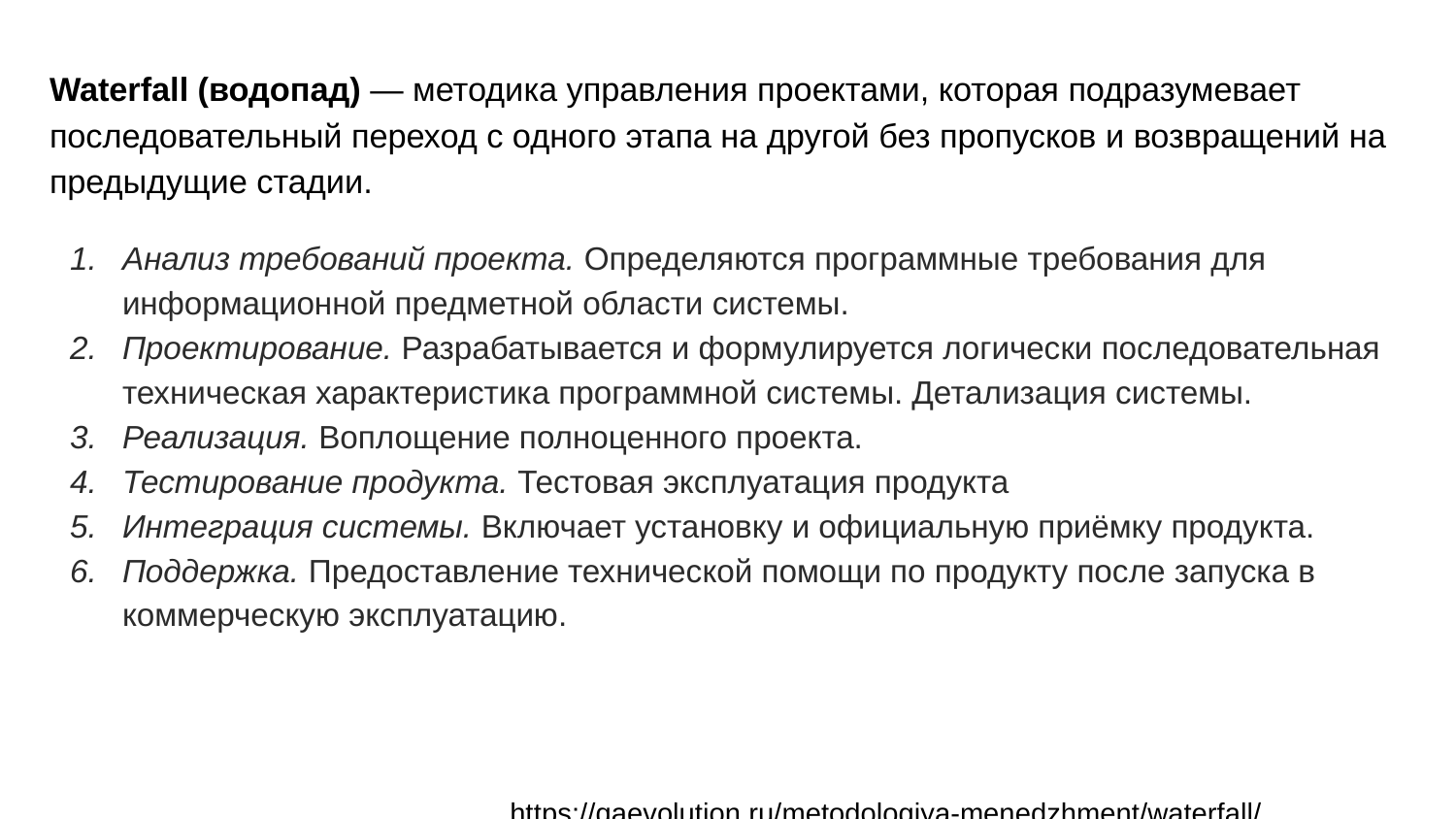

# Waterfall (водопад) — методика управления проектами, которая подразумевает последовательный переход с одного этапа на другой без пропусков и возвращений на предыдущие стадии.
Анализ требований проекта. Определяются программные требования для информационной предметной области системы.
Проектирование. Разрабатывается и формулируется логически последовательная техническая характеристика программной системы. Детализация системы.
Реализация. Воплощение полноценного проекта.
Тестирование продукта. Тестовая эксплуатация продукта
Интеграция системы. Включает установку и официальную приёмку продукта.
Поддержка. Предоставление технической помощи по продукту после запуска в коммерческую эксплуатацию.
https://qaevolution.ru/metodologiya-menedzhment/waterfall/